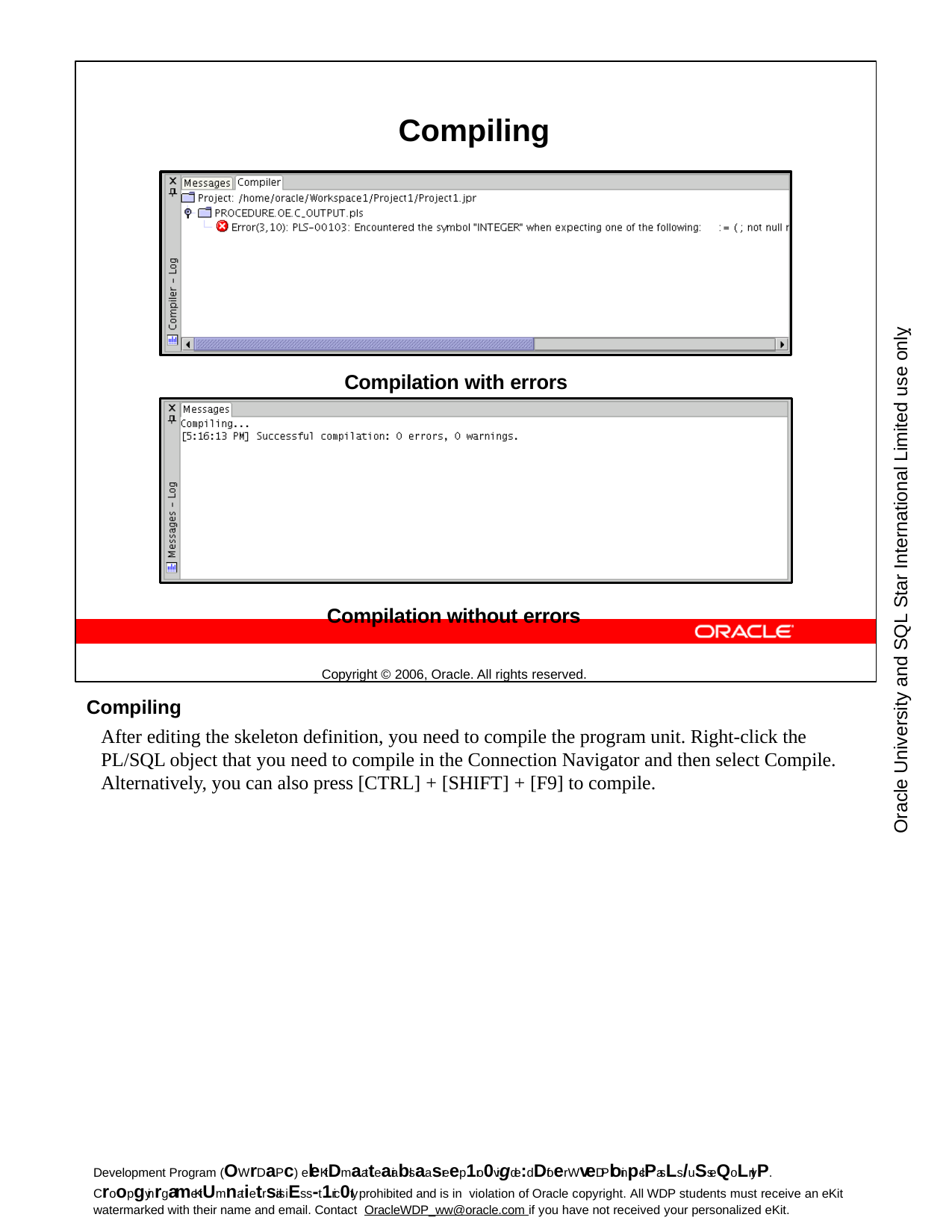

Compiling

Compilation with errors

Compilation without errors

Copyright © 2006, Oracle. All rights reserved.

Oracle University and SQL Star International Limited use onlyฺ

Compiling
After editing the skeleton definition, you need to compile the program unit. Right-click the  PL/SQL object that you need to compile in the Connection Navigator and then select Compile.  Alternatively, you can also press [CTRL] + [SHIFT] + [F9] to compile.
Development Program (OWrDaPc) eleKitDmaatteariablsaasreep1ro0vigde:dDfoer WveDPloinp-clPasLs /uSseQoLnlyP. CroopgyinrgameKitUmnatietrsials iEs s-t1ric0tly prohibited and is in  violation of Oracle copyright. All WDP students must receive an eKit watermarked with their name and email. Contact  OracleWDP_ww@oracle.com if you have not received your personalized eKit.